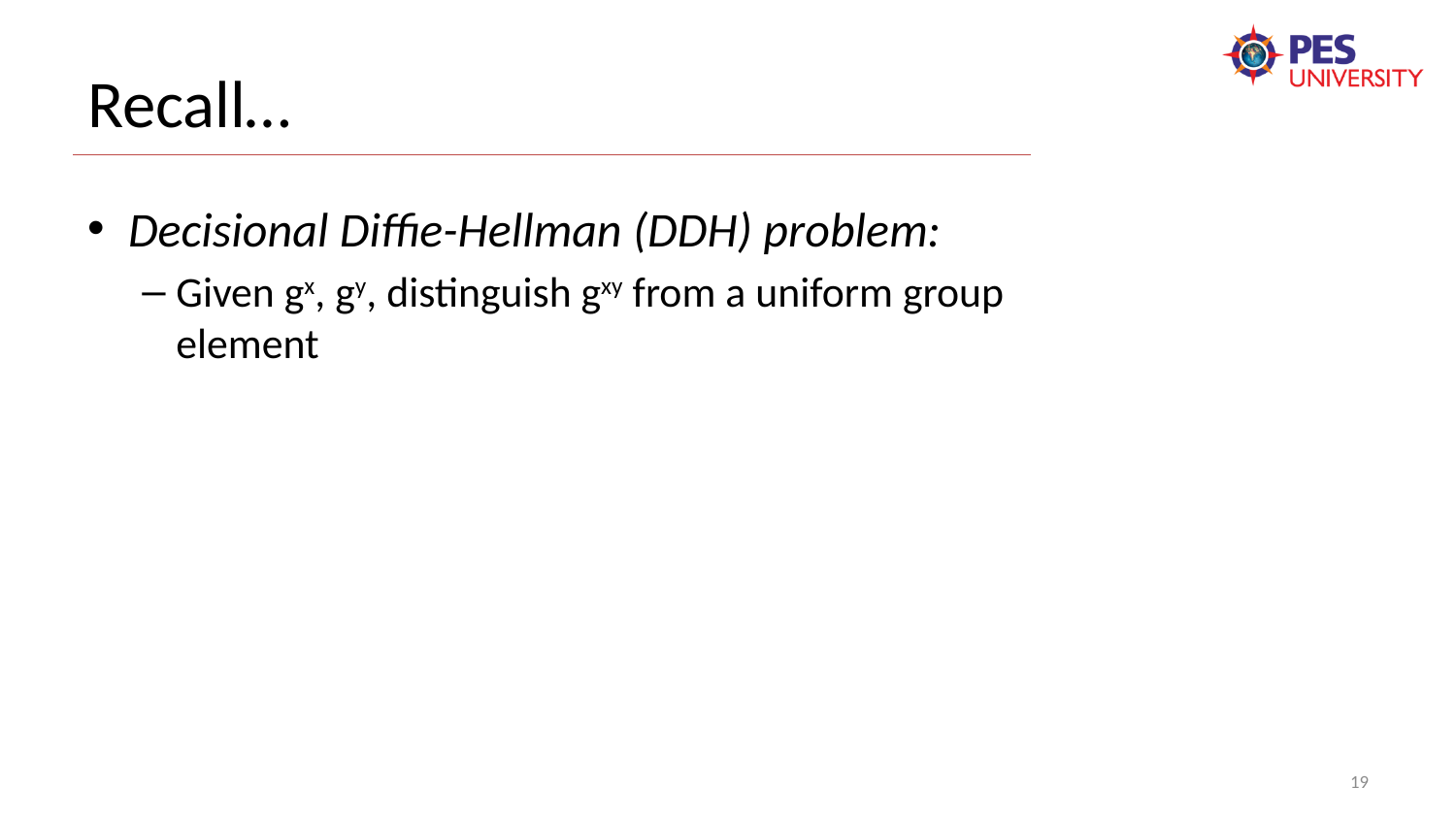

# Recall…
Decisional Diffie-Hellman (DDH) problem:
Given gx, gy, distinguish gxy from a uniform group element

19